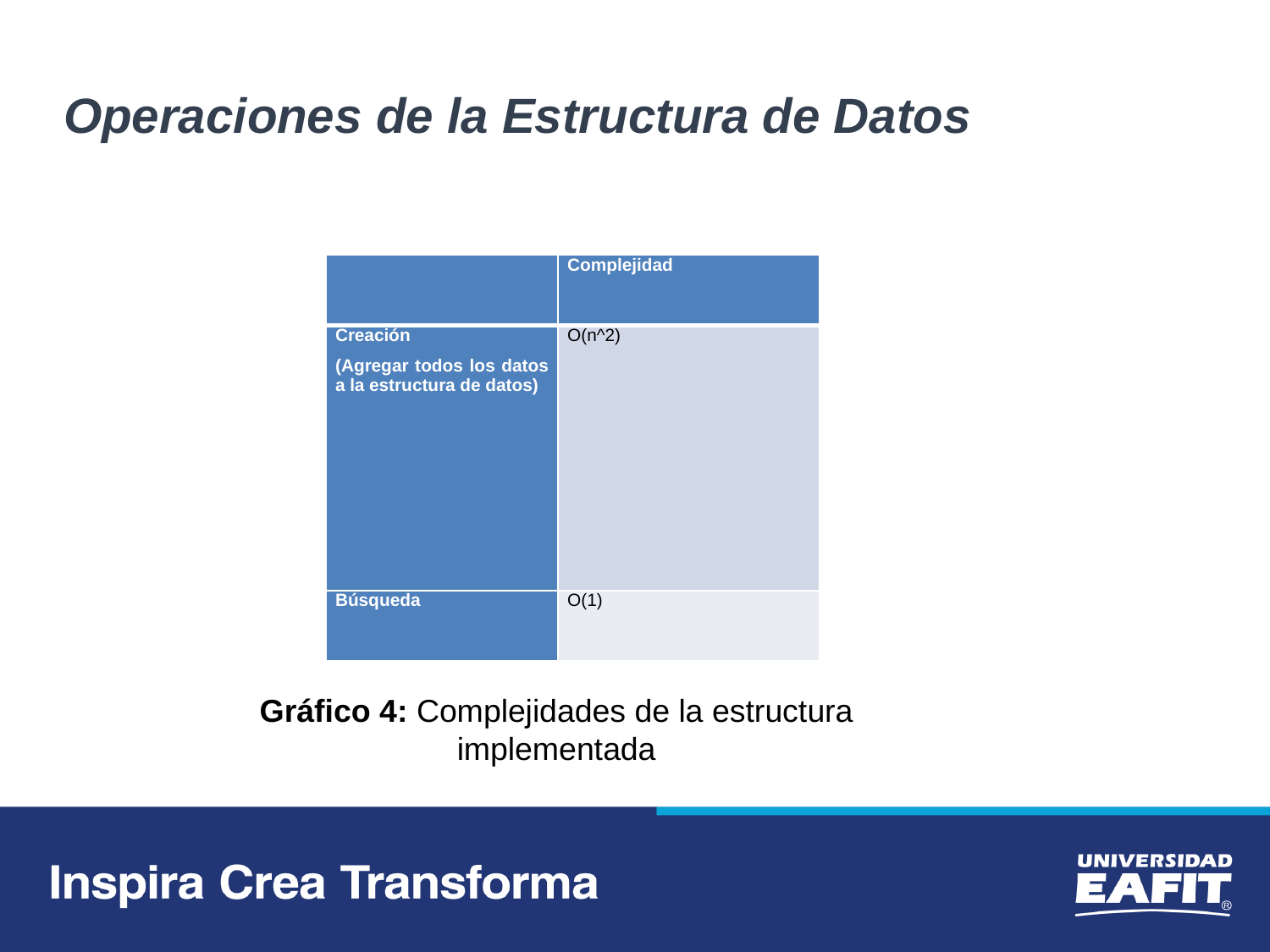

# Operaciones de la Estructura de Datos
|  | Complejidad |
| --- | --- |
| Creación (Agregar todos los datos a la estructura de datos) | O(n^2) |
| Búsqueda | O(1) |

Gráfico 4: Complejidades de la estructura implementada